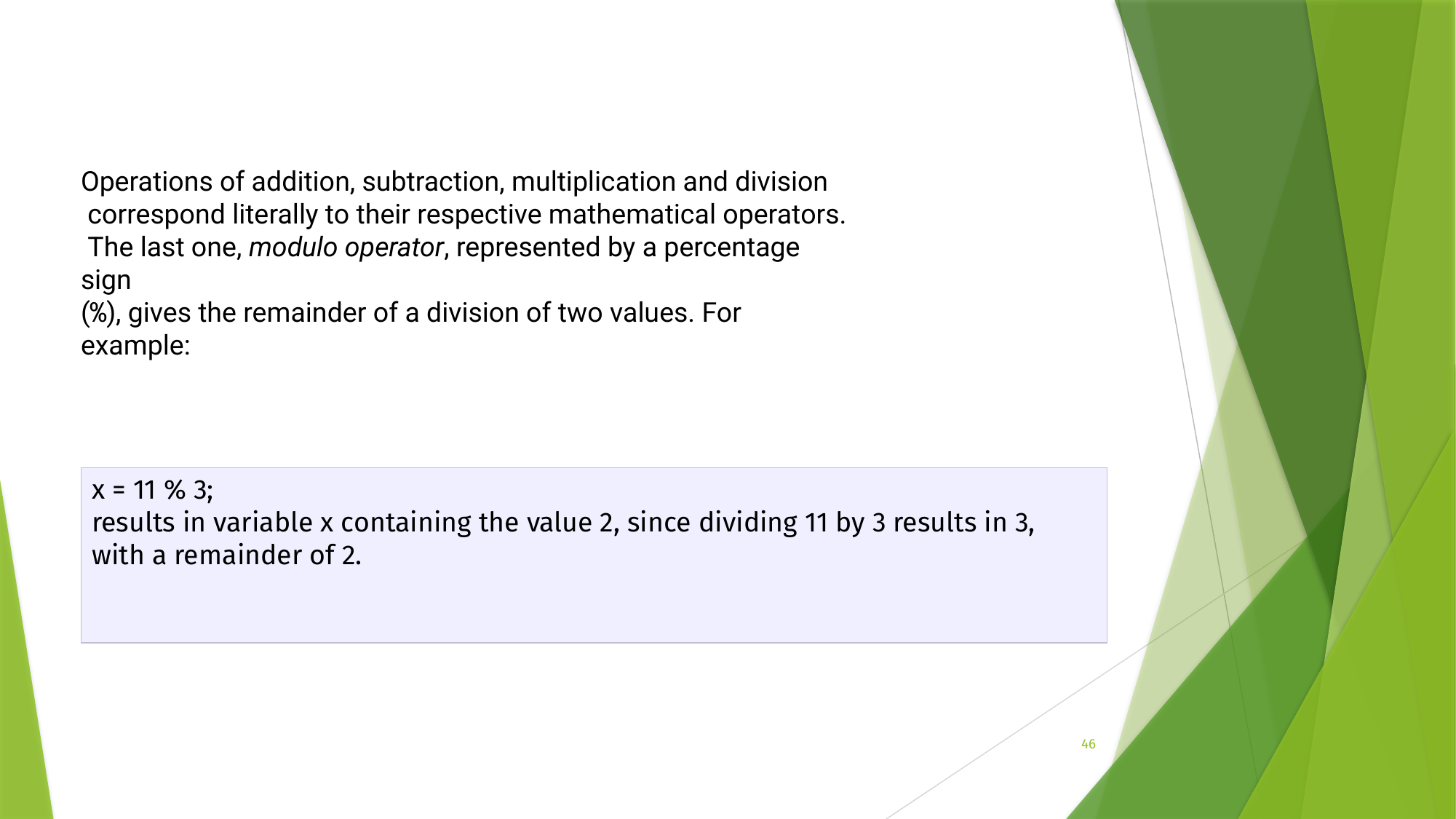

#
Operations of addition, subtraction, multiplication and division
 correspond literally to their respective mathematical operators.
 The last one, modulo operator, represented by a percentage sign
(%), gives the remainder of a division of two values. For example:

| x = 11 % 3; results in variable x containing the value 2, since dividing 11 by 3 results in 3, with a remainder of 2. |
| --- |
46